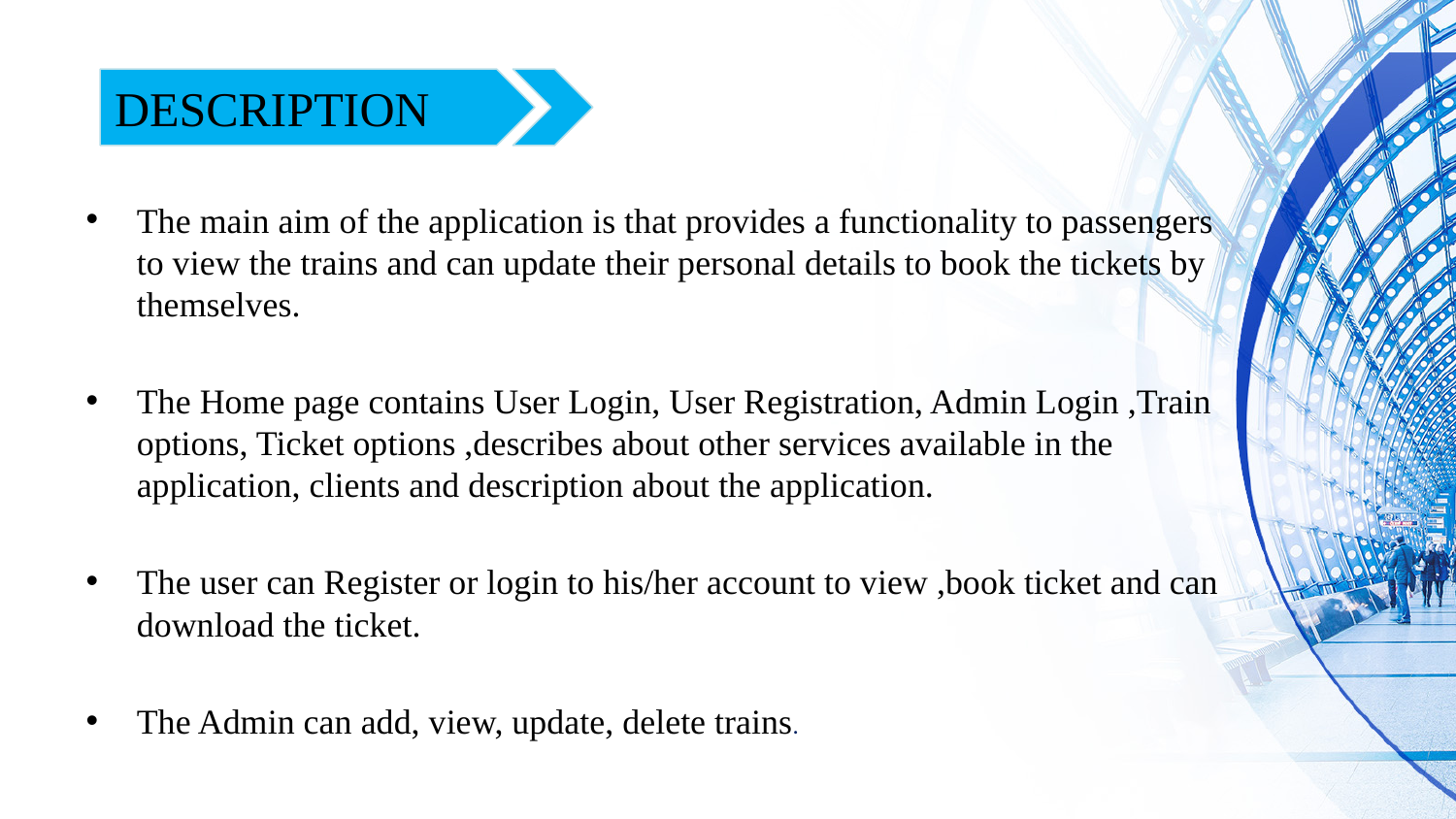

DESCRIPTION

The main aim of the application is that provides a functionality to passengers to view the trains and can update their personal details to book the tickets by themselves.

The Home page contains User Login, User Registration, Admin Login ,Train options, Ticket options ,describes about other services available in the application, clients and description about the application.

The user can Register or login to his/her account to view ,book ticket and can download the ticket.

The Admin can add, view, update, delete trains.